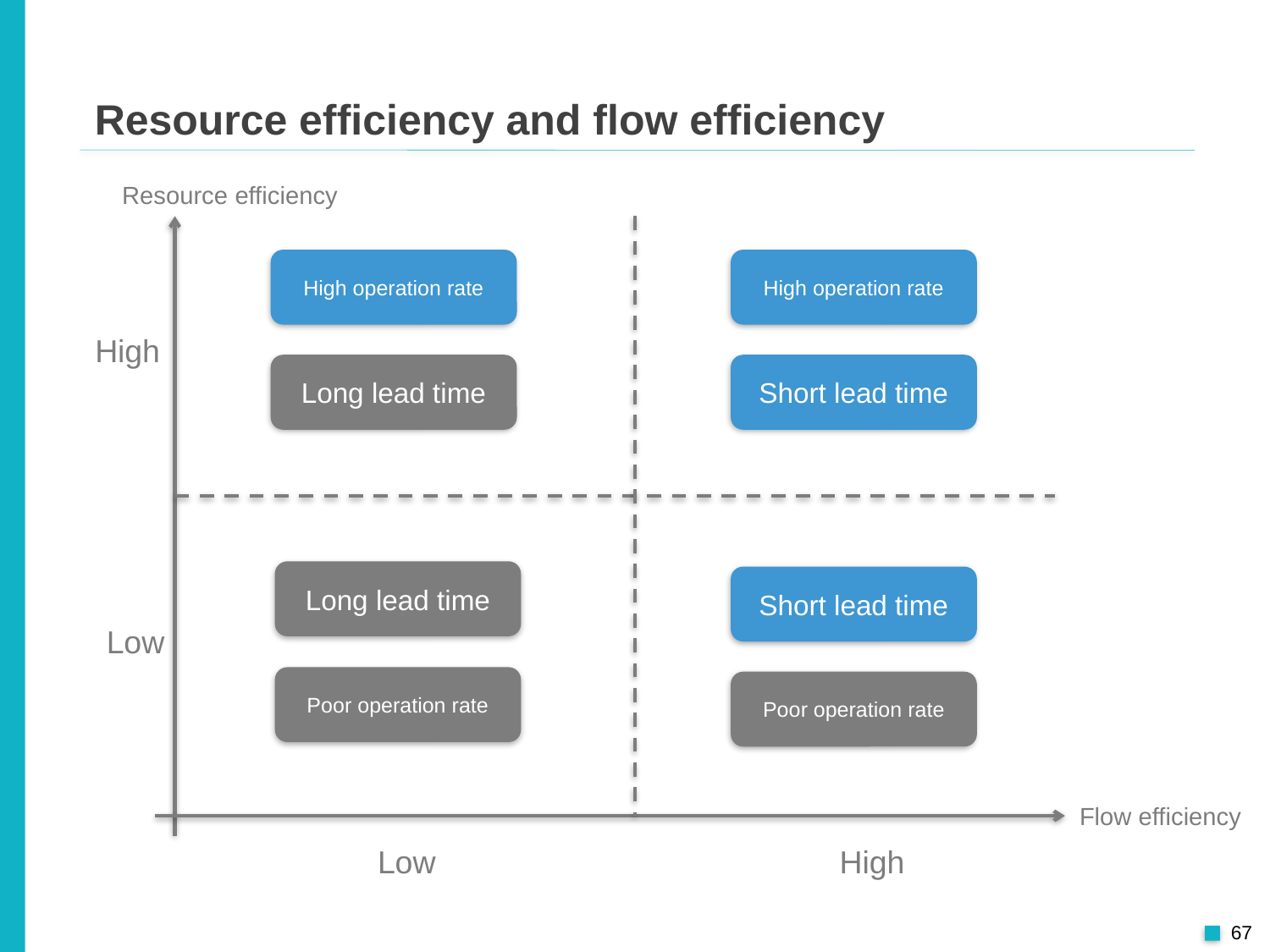

Resource efficiency and flow efficiency
Resource efficiency
High operation rate
High operation rate
High
Long lead time
Short lead time
Long lead time
Short lead time
Low
Poor operation rate
Poor operation rate
Flow efficiency
Low
High